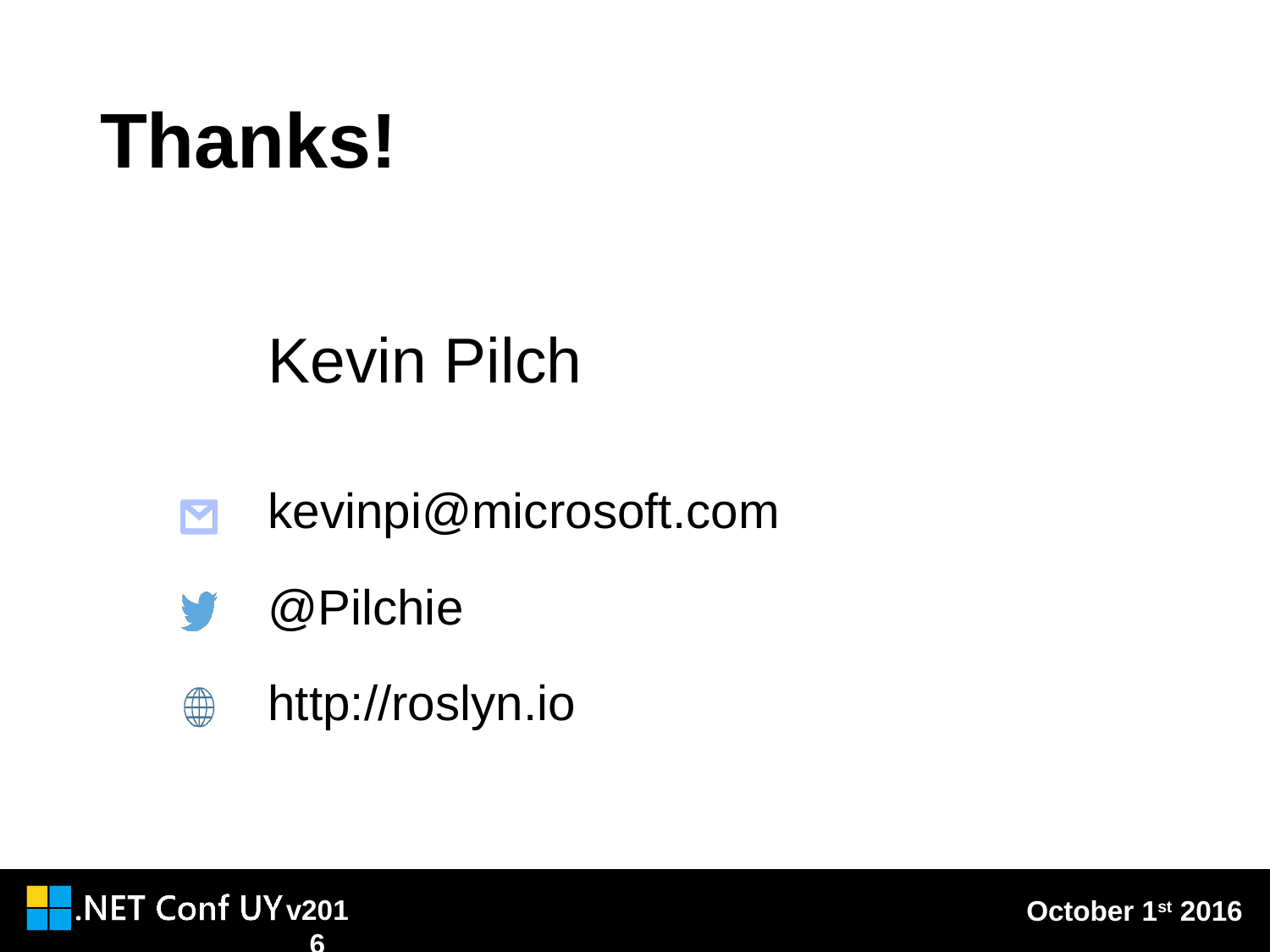

# Thanks!
Kevin Pilch
kevinpi@microsoft.com
@Pilchie
http://roslyn.io